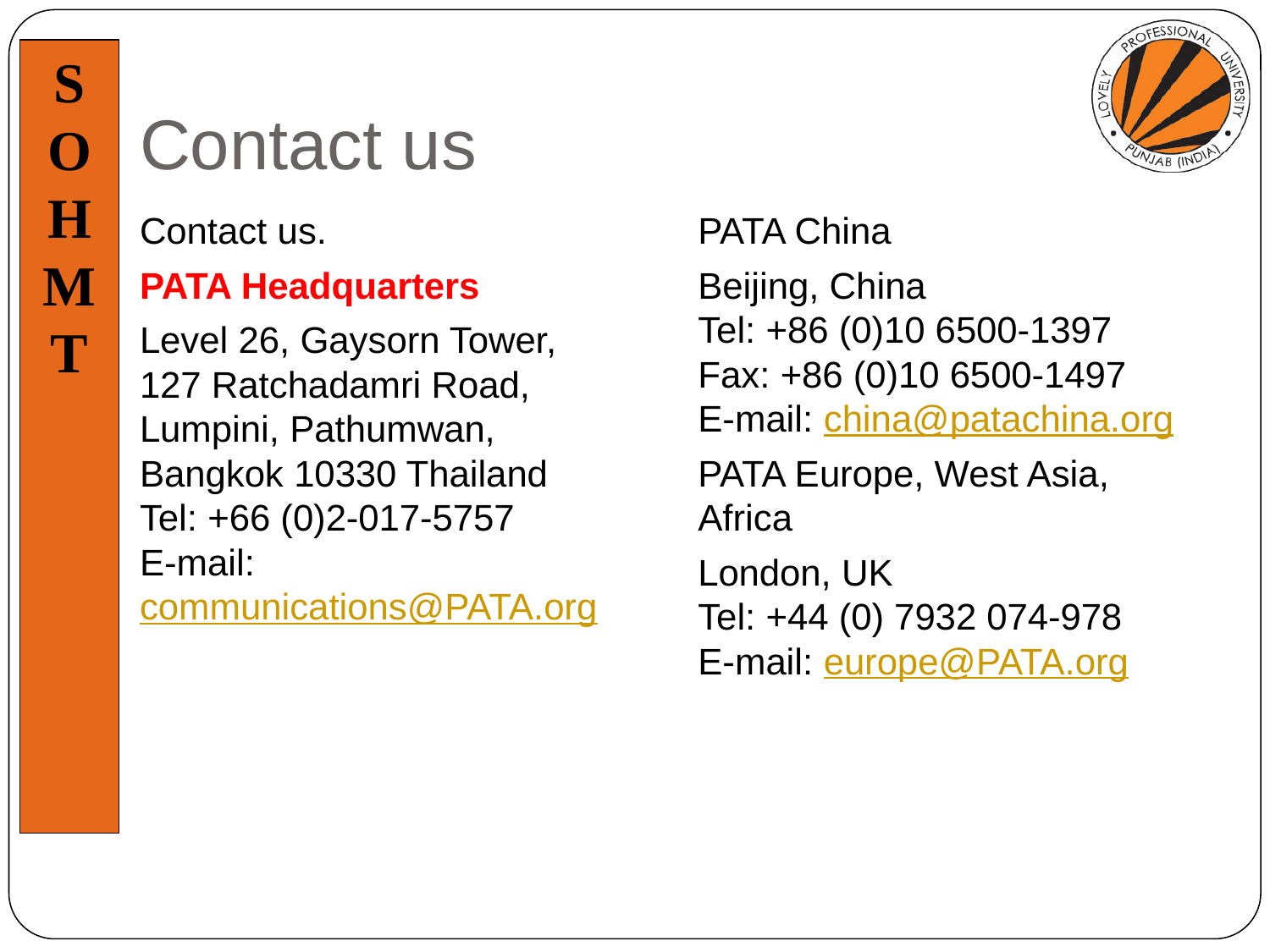

# Contact us
Contact us.
PATA Headquarters
Level 26, Gaysorn Tower,
127 Ratchadamri Road, Lumpini, Pathumwan,
Bangkok 10330 Thailand
Tel: +66 (0)2-017-5757
E-mail: communications@PATA.org

PATA China
Beijing, China
Tel: +86 (0)10 6500-1397
Fax: +86 (0)10 6500-1497
E-mail: china@patachina.org
PATA Europe, West Asia, Africa
London, UK
Tel: +44 (0) 7932 074-978
E-mail: europe@PATA.org